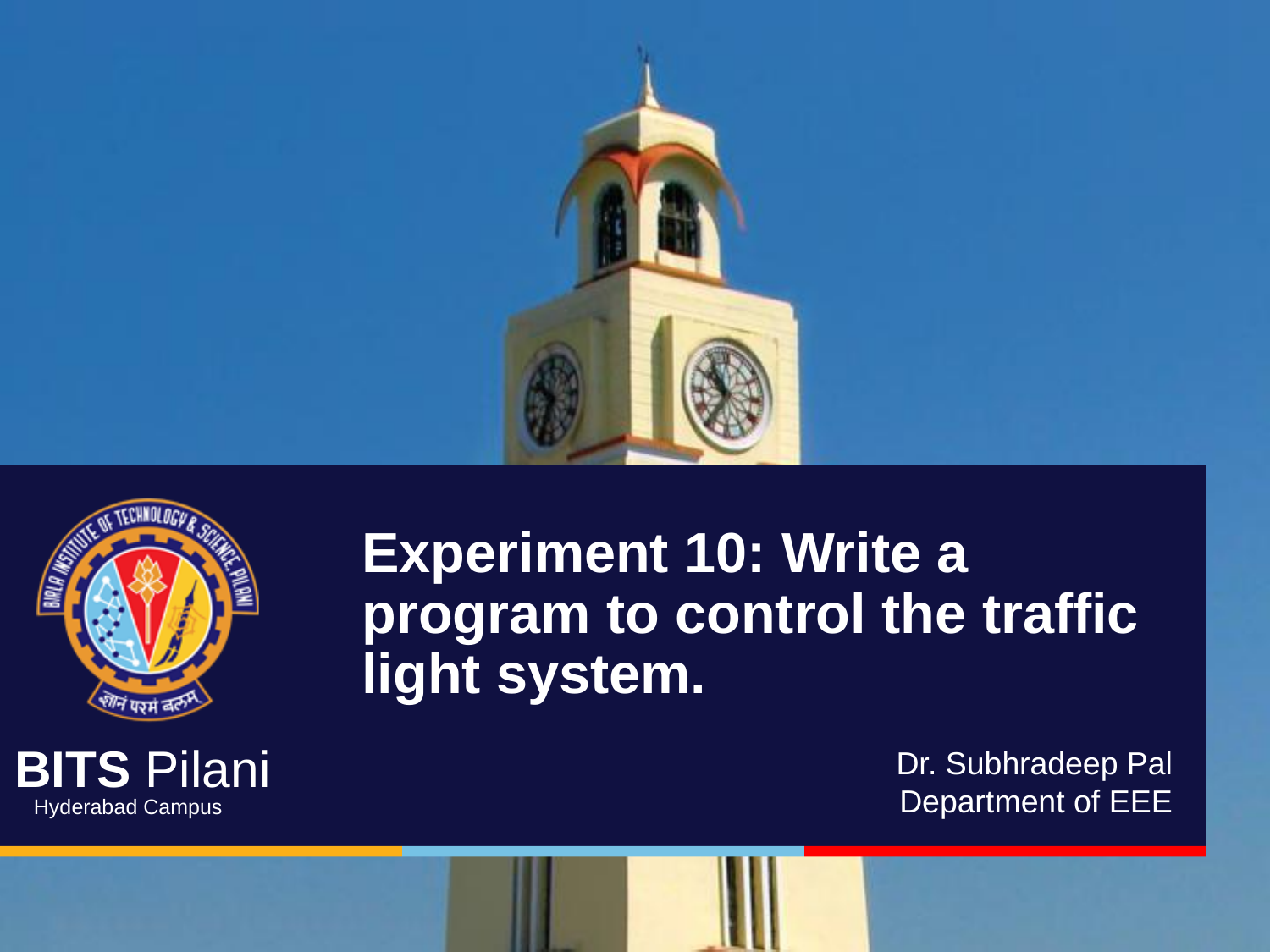

# Experiment 10: Write a program to control the traffic light system.

Dr. Subhradeep Pal
Department of EEE